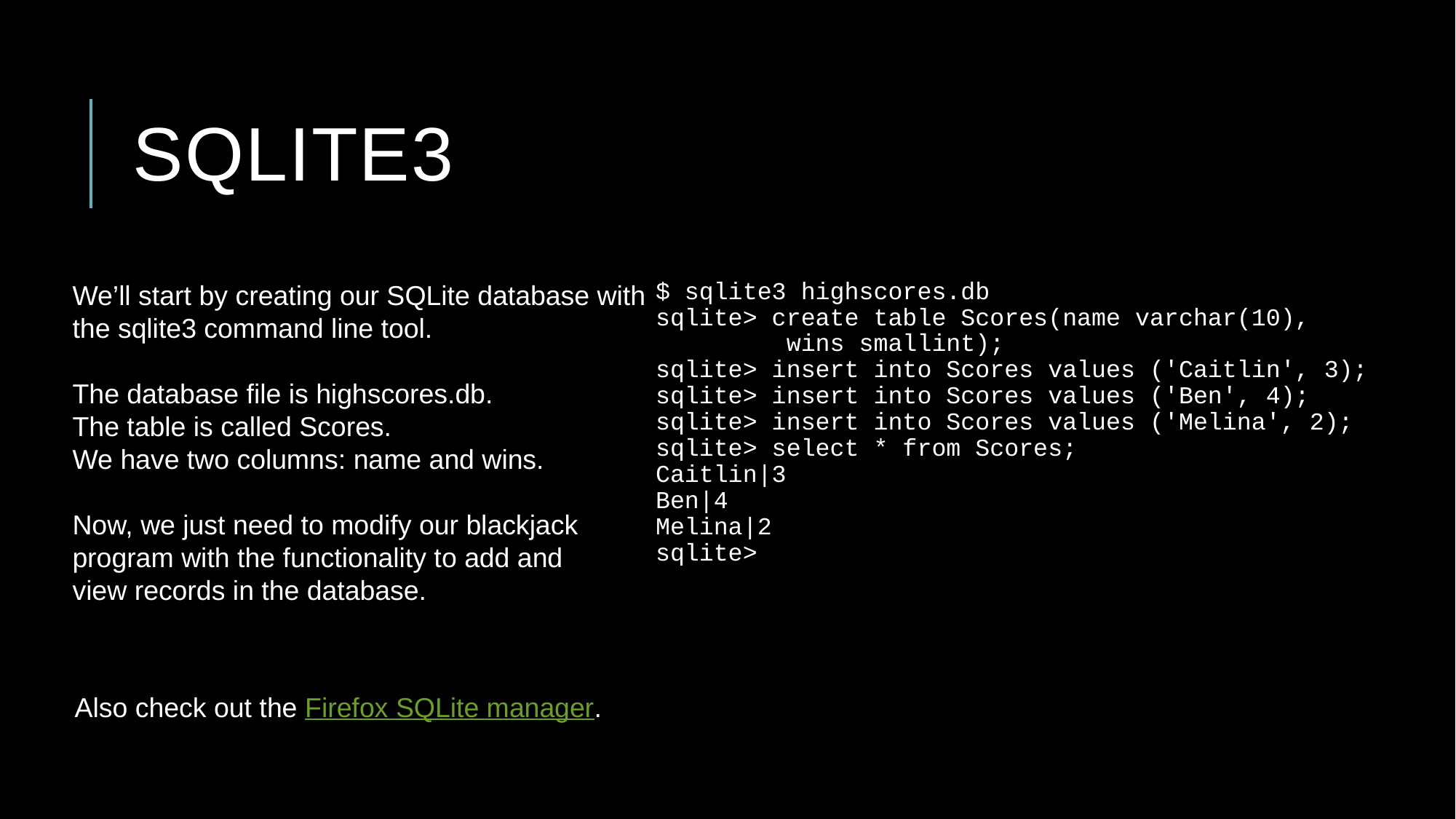

# SQLITE3
We’ll start by creating our SQLite database with
the sqlite3 command line tool.
The database file is highscores.db.
The table is called Scores.
We have two columns: name and wins.
Now, we just need to modify our blackjack
program with the functionality to add and
view records in the database.
$ sqlite3 highscores.db
sqlite> create table Scores(name varchar(10),
         wins smallint);
sqlite> insert into Scores values ('Caitlin', 3);
sqlite> insert into Scores values ('Ben', 4);
sqlite> insert into Scores values ('Melina', 2);
sqlite> select * from Scores;
Caitlin|3
Ben|4
Melina|2
sqlite>
Also check out the Firefox SQLite manager.